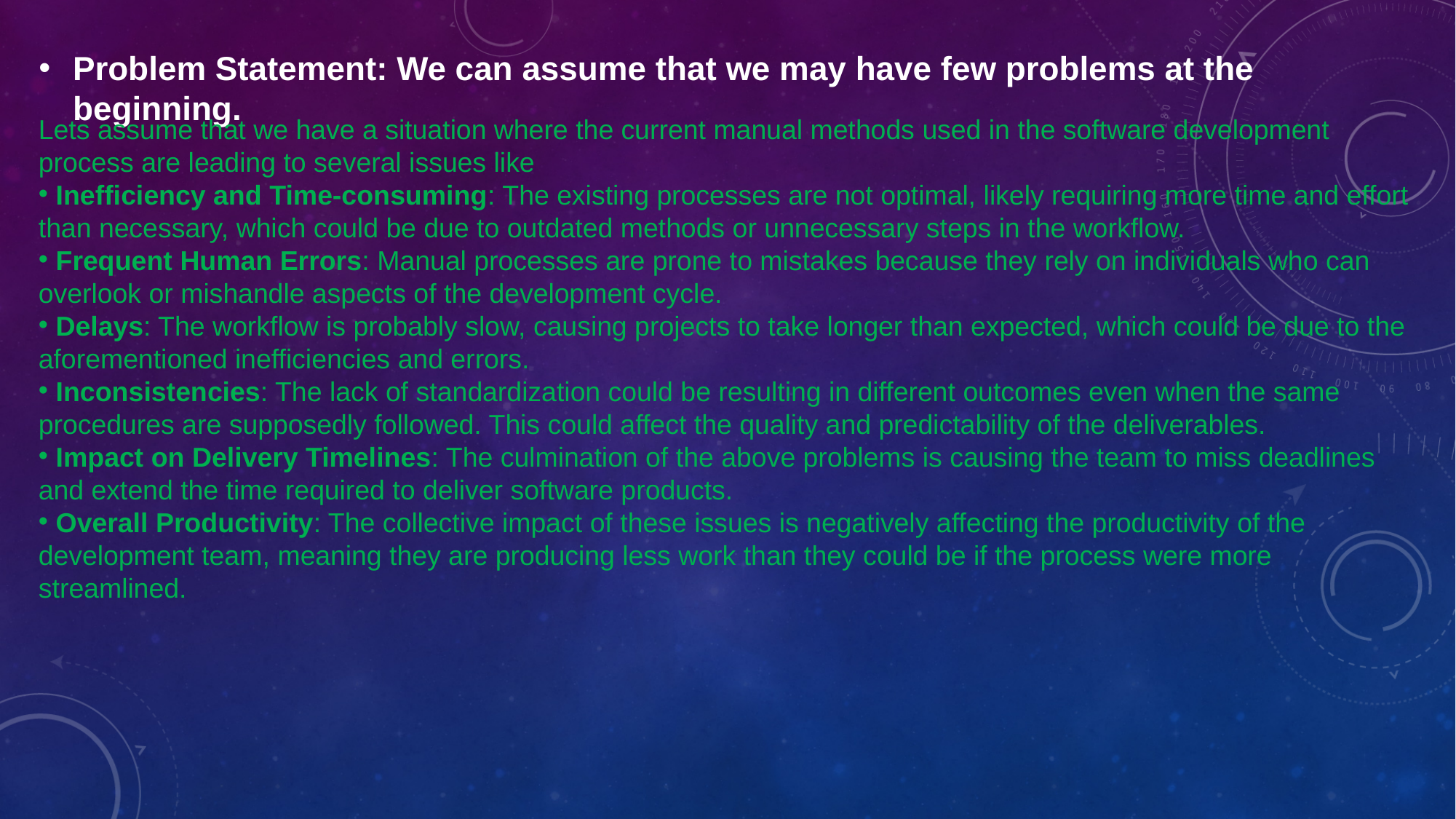

Problem Statement: We can assume that we may have few problems at the beginning.

Lets assume that we have a situation where the current manual methods used in the software development process are leading to several issues like
 Inefficiency and Time-consuming: The existing processes are not optimal, likely requiring more time and effort than necessary, which could be due to outdated methods or unnecessary steps in the workflow.
 Frequent Human Errors: Manual processes are prone to mistakes because they rely on individuals who can overlook or mishandle aspects of the development cycle.
 Delays: The workflow is probably slow, causing projects to take longer than expected, which could be due to the aforementioned inefficiencies and errors.
 Inconsistencies: The lack of standardization could be resulting in different outcomes even when the same procedures are supposedly followed. This could affect the quality and predictability of the deliverables.
 Impact on Delivery Timelines: The culmination of the above problems is causing the team to miss deadlines and extend the time required to deliver software products.
 Overall Productivity: The collective impact of these issues is negatively affecting the productivity of the development team, meaning they are producing less work than they could be if the process were more streamlined.